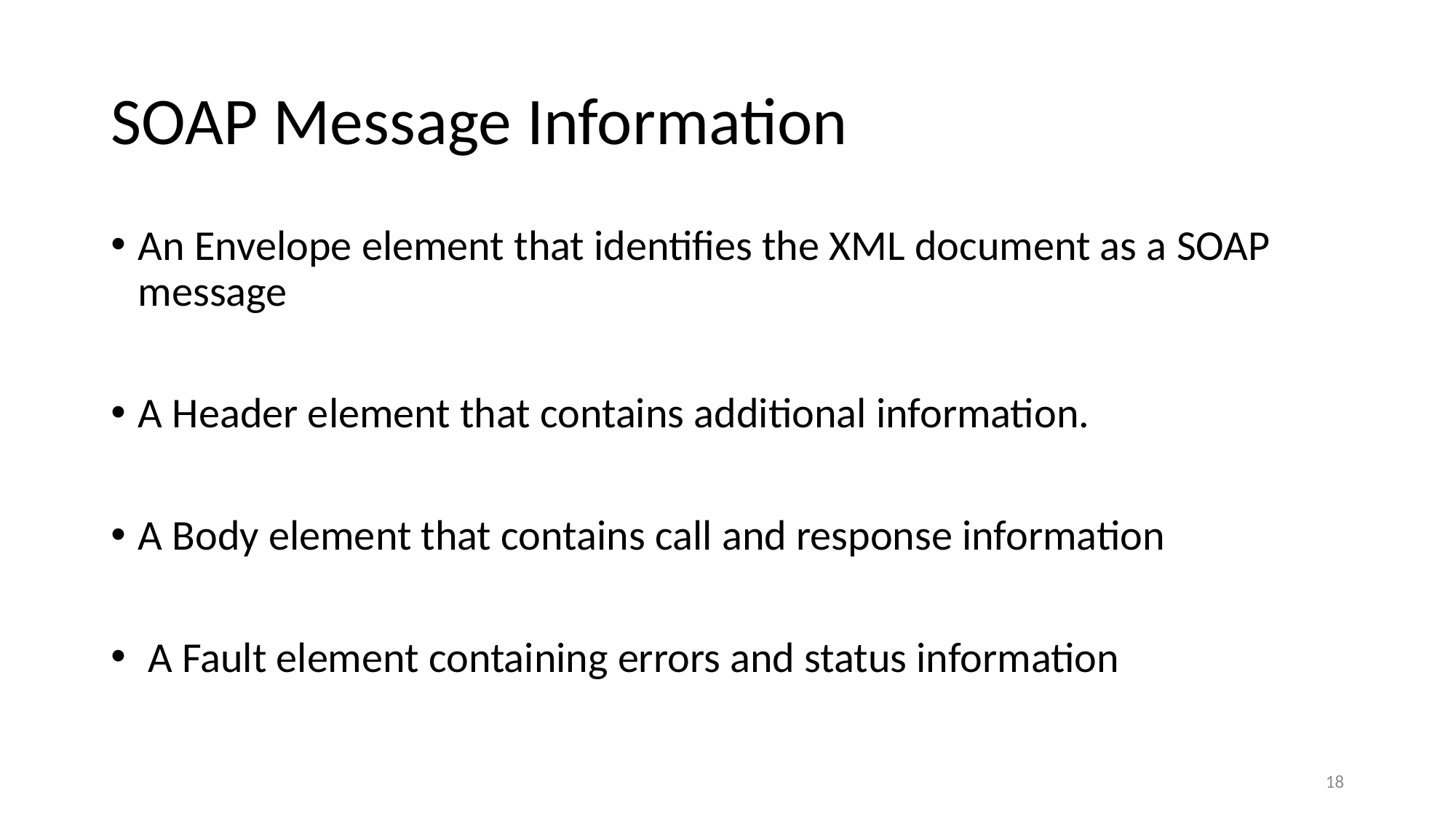

# SOAP Message Information
An Envelope element that identifies the XML document as a SOAP message

A Header element that contains additional information.

A Body element that contains call and response information

 A Fault element containing errors and status information
18